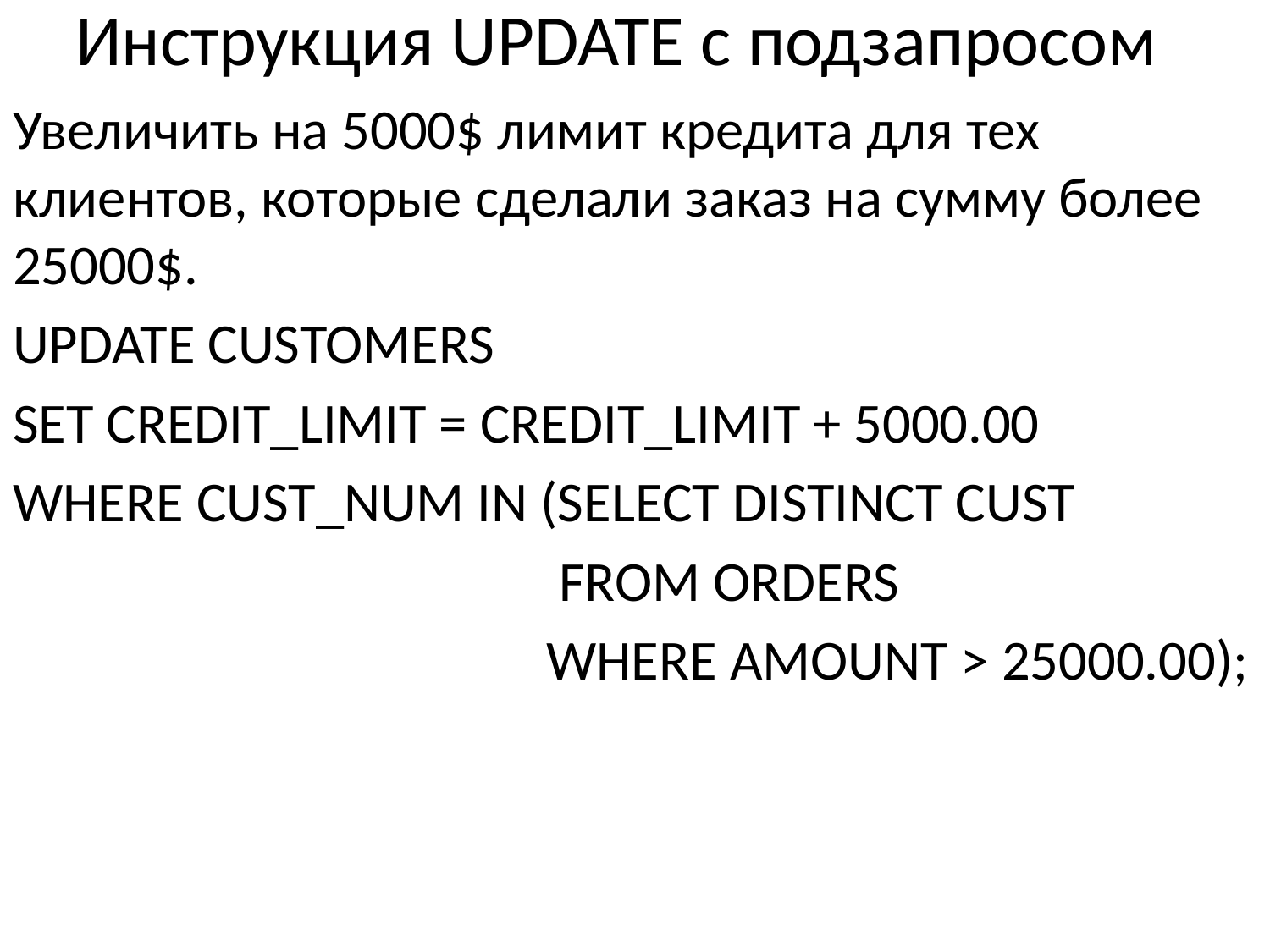

# Инструкция UPDATE с подзапросом
Увеличить на 5000$ лимит кредита для тех клиентов, которые сделали заказ на сумму более 25000$.
UPDATE CUSTOMERS
SET CREDIT_LIMIT = CREDIT_LIMIT + 5000.00
WHERE CUST_NUM IN (SELECT DISTINCT CUST
				   FROM ORDERS
                                          WHERE AMOUNT > 25000.00);